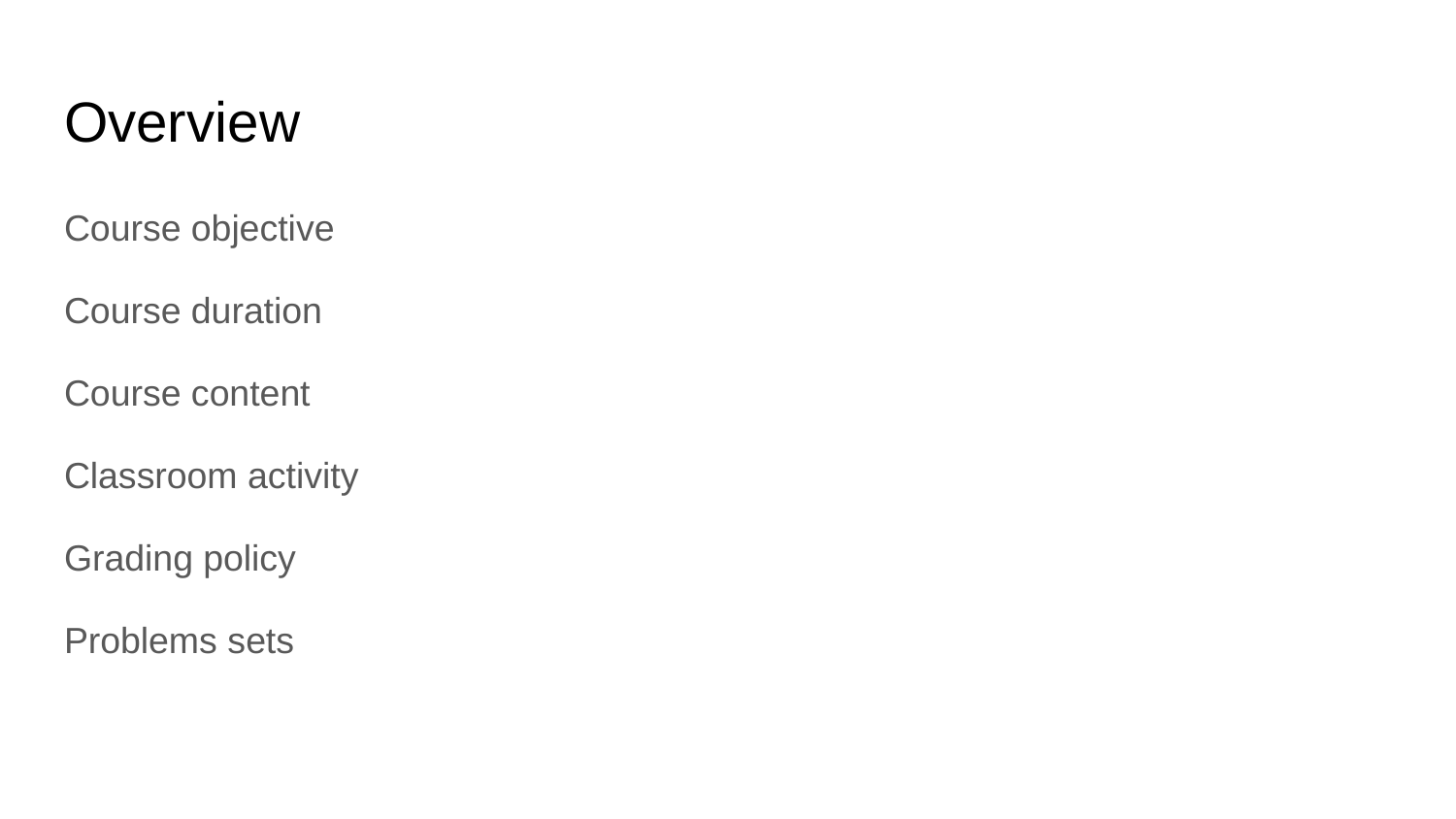

# Overview
Course objective
Course duration
Course content
Classroom activity
Grading policy
Problems sets